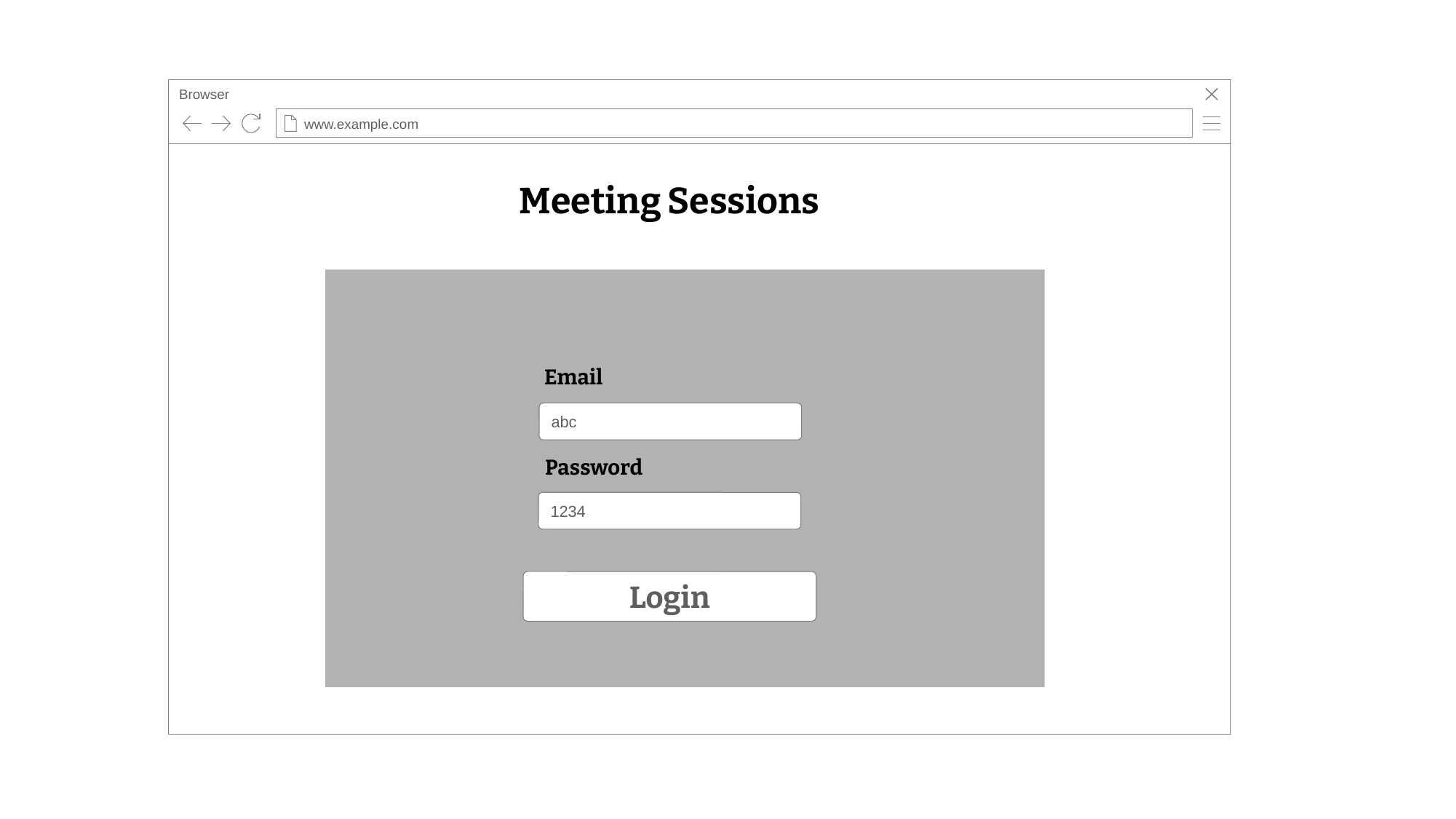

Browser

www.example.com

Meeting Sessions

Email
abc
Password
1234
Login